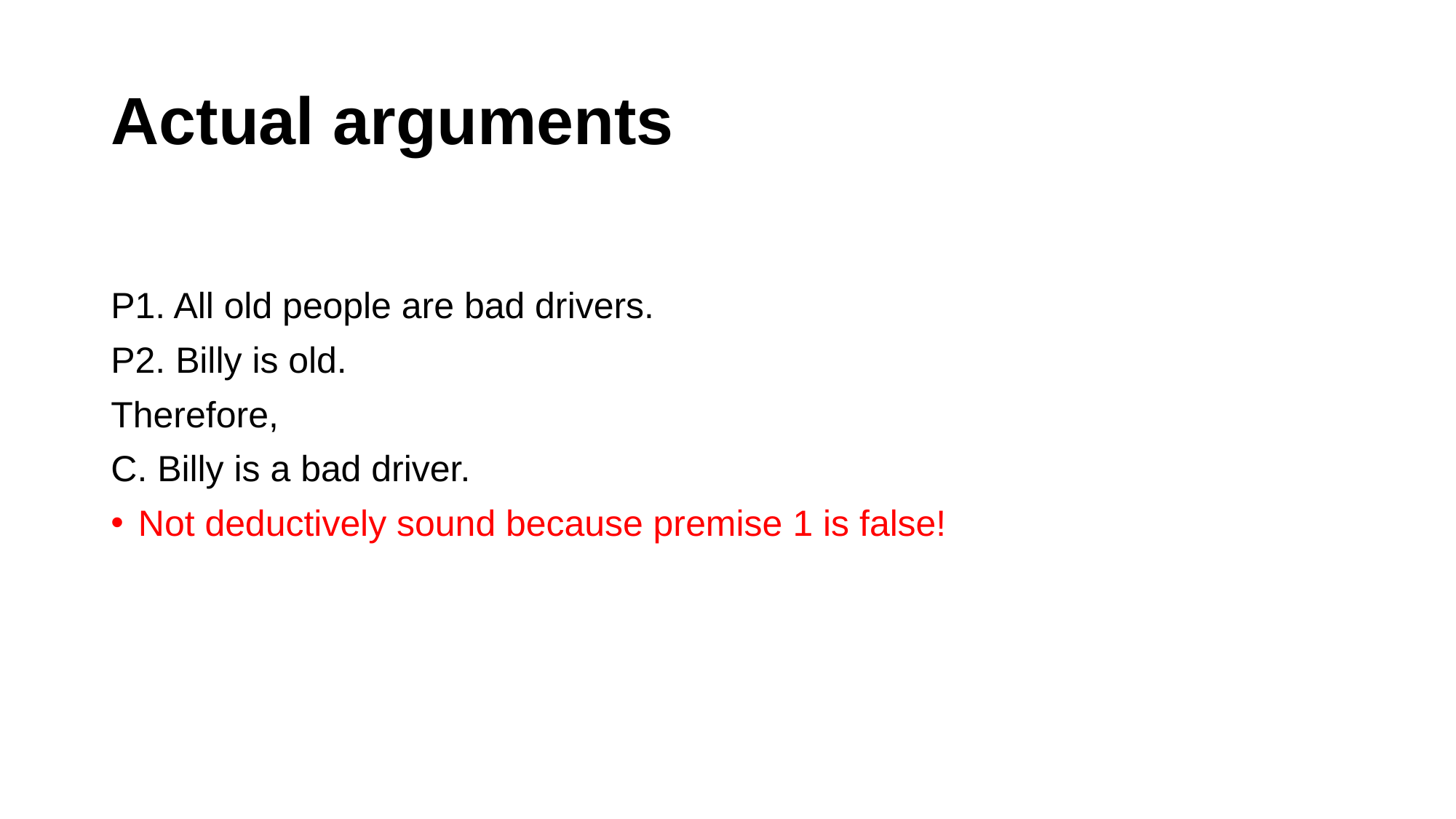

# Actual arguments
P1. All old people are bad drivers.
P2. Billy is old.
Therefore,
C. Billy is a bad driver.
Not deductively sound because premise 1 is false!